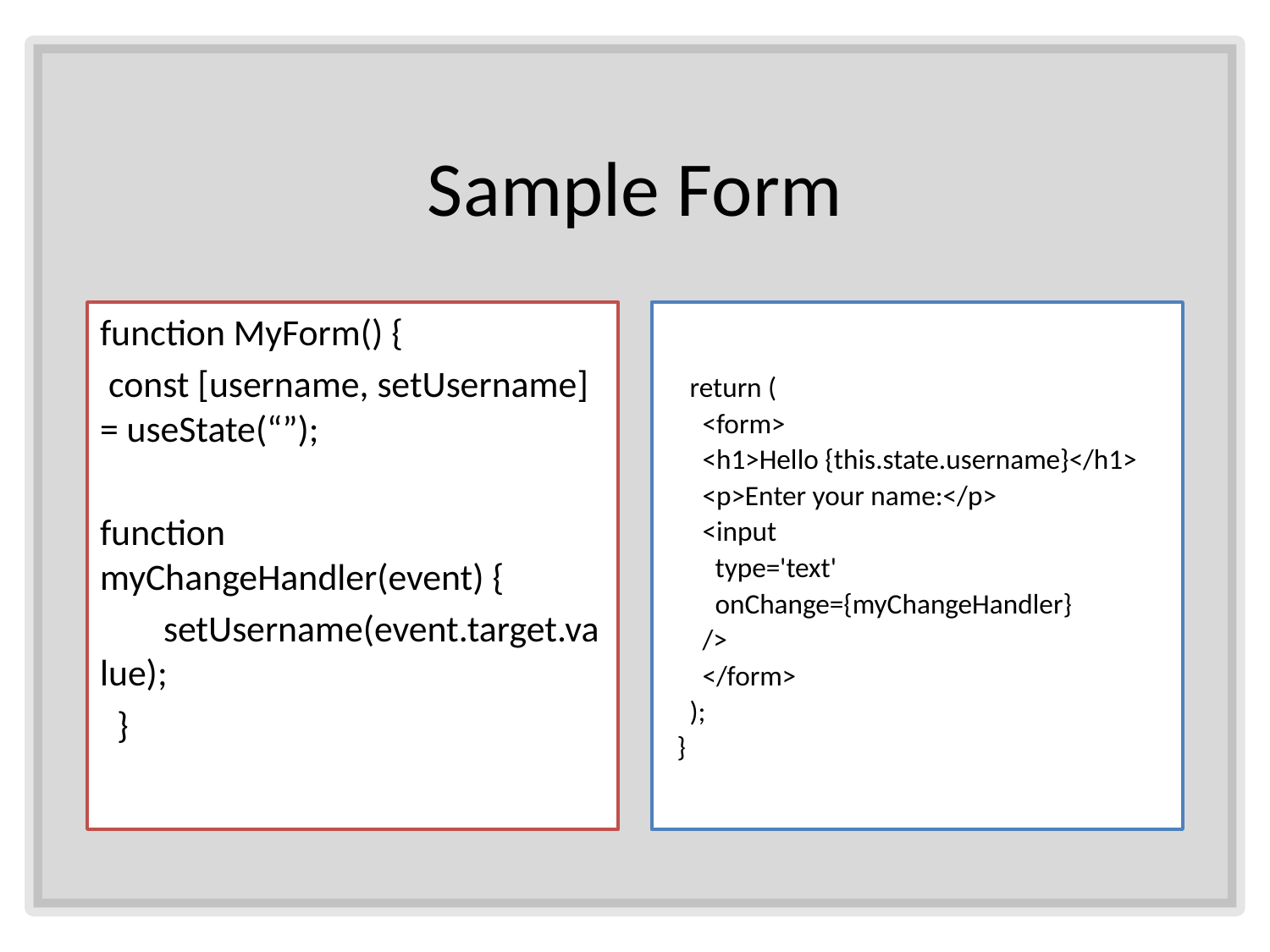

# Sample Form
function MyForm() {
 const [username, setUsername] = useState(“”);

function myChangeHandler(event) {
setUsername(event.target.value);
  }

    return (
      <form>
      <h1>Hello {this.state.username}</h1>
      <p>Enter your name:</p>
      <input
        type='text'
        onChange={myChangeHandler}
      />
      </form>
    );
  }